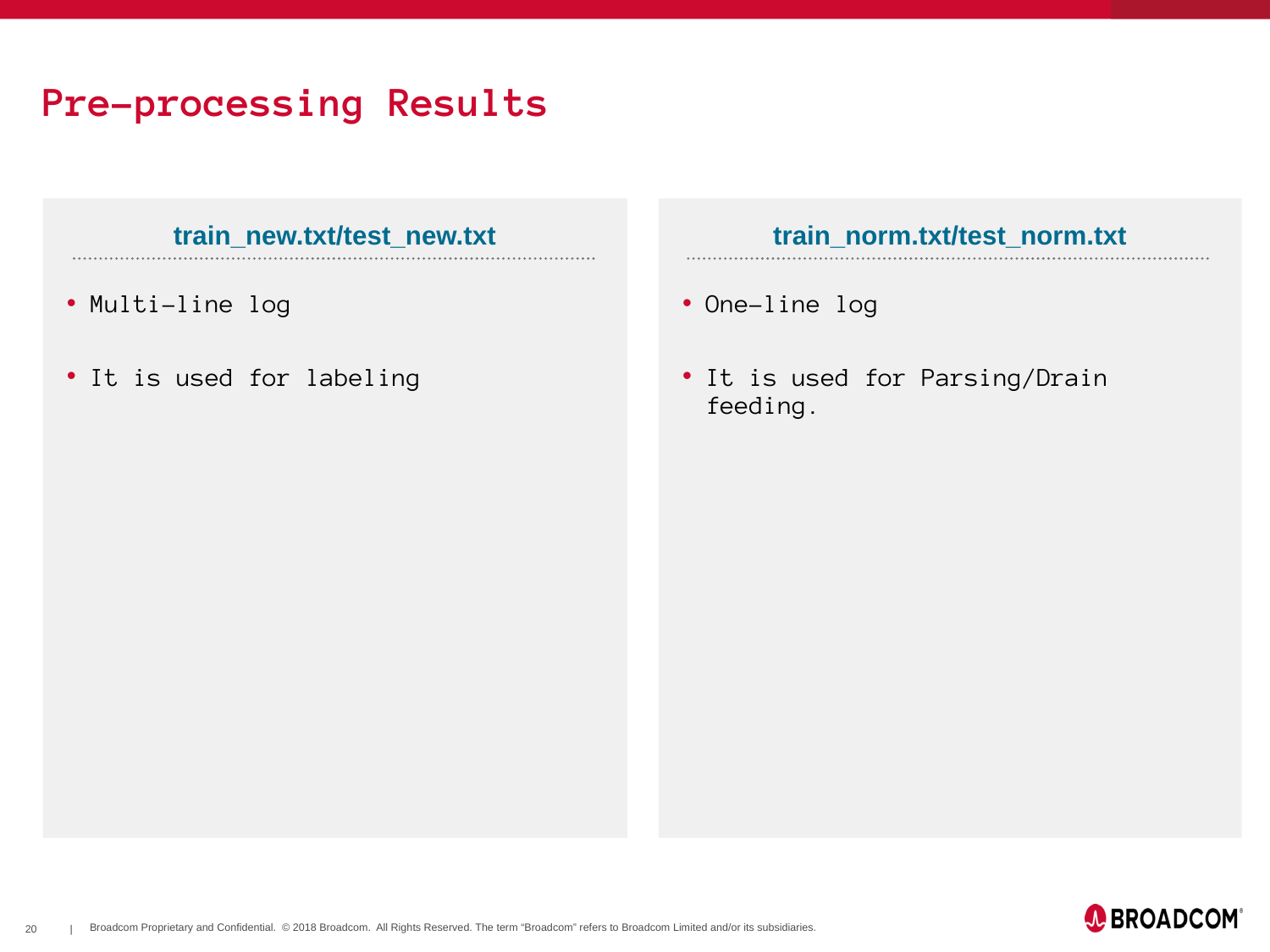

# Pre-processing Results
train_new.txt/test_new.txt
Multi-line log

It is used for labeling

train_norm.txt/test_norm.txt
One-line log

It is used for Parsing/Drain feeding.